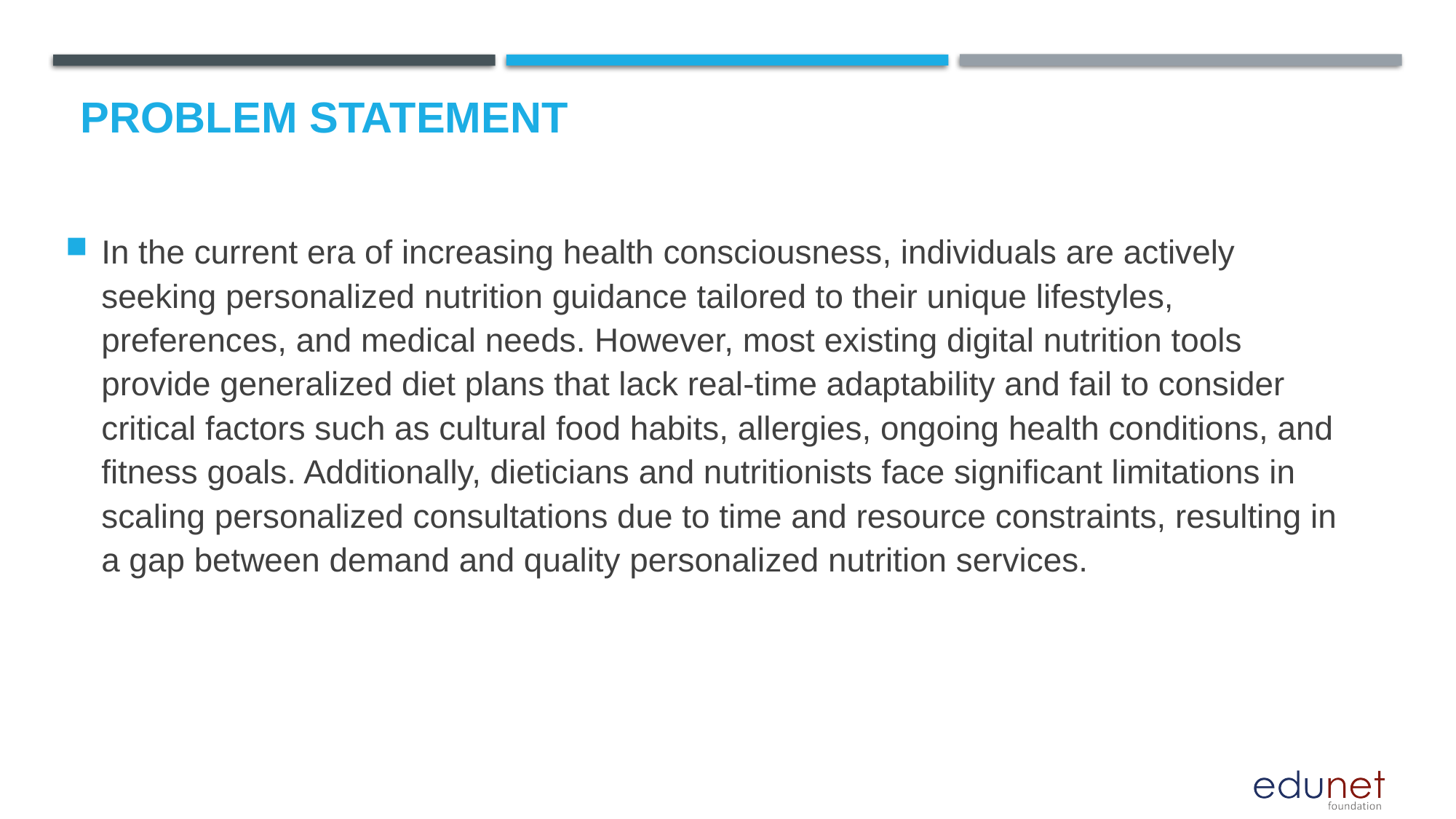

# Problem Statement
In the current era of increasing health consciousness, individuals are actively seeking personalized nutrition guidance tailored to their unique lifestyles, preferences, and medical needs. However, most existing digital nutrition tools provide generalized diet plans that lack real-time adaptability and fail to consider critical factors such as cultural food habits, allergies, ongoing health conditions, and fitness goals. Additionally, dieticians and nutritionists face significant limitations in scaling personalized consultations due to time and resource constraints, resulting in a gap between demand and quality personalized nutrition services.